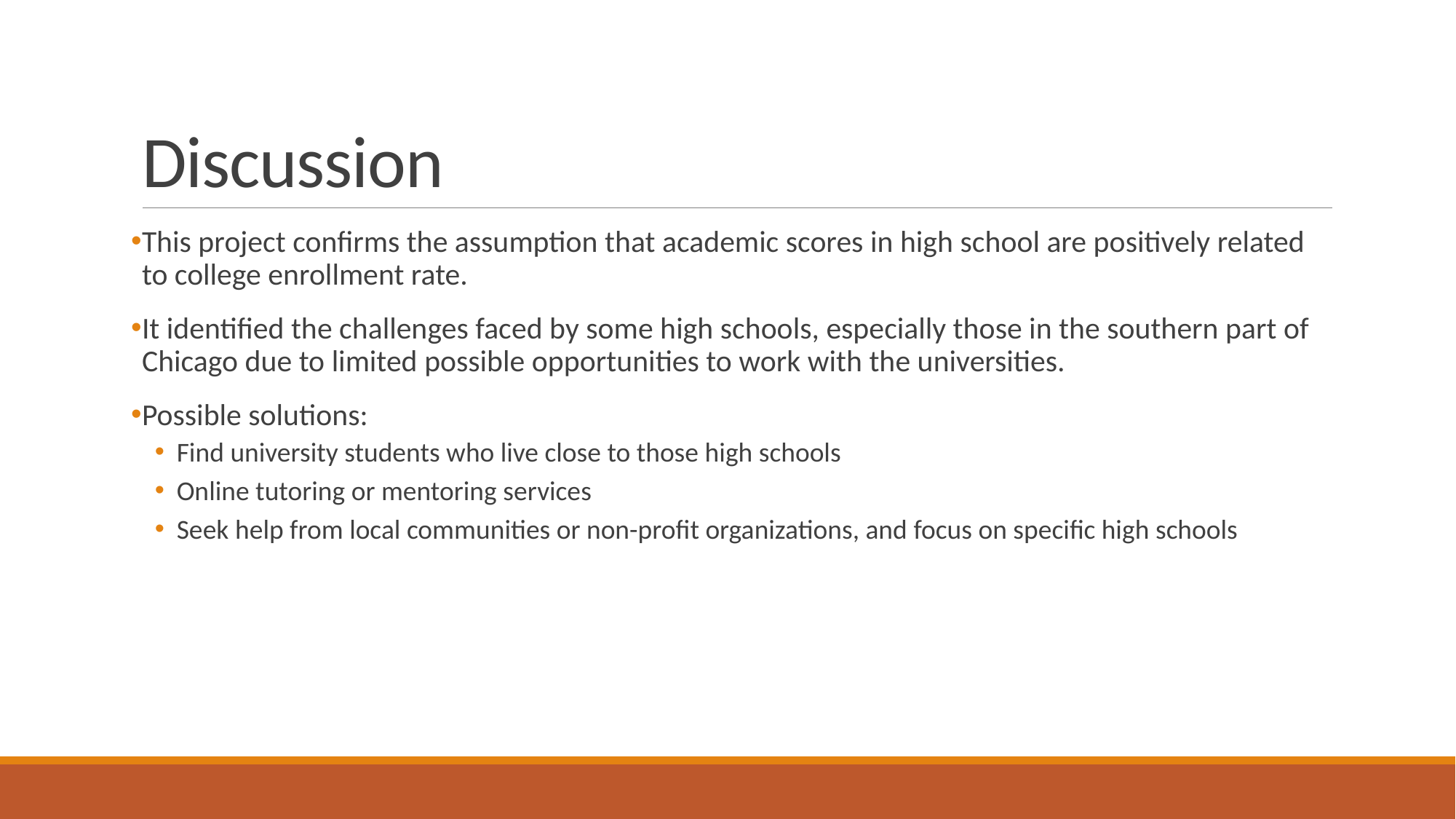

# Discussion
This project confirms the assumption that academic scores in high school are positively related to college enrollment rate.
It identified the challenges faced by some high schools, especially those in the southern part of Chicago due to limited possible opportunities to work with the universities.
Possible solutions:
Find university students who live close to those high schools
Online tutoring or mentoring services
Seek help from local communities or non-profit organizations, and focus on specific high schools